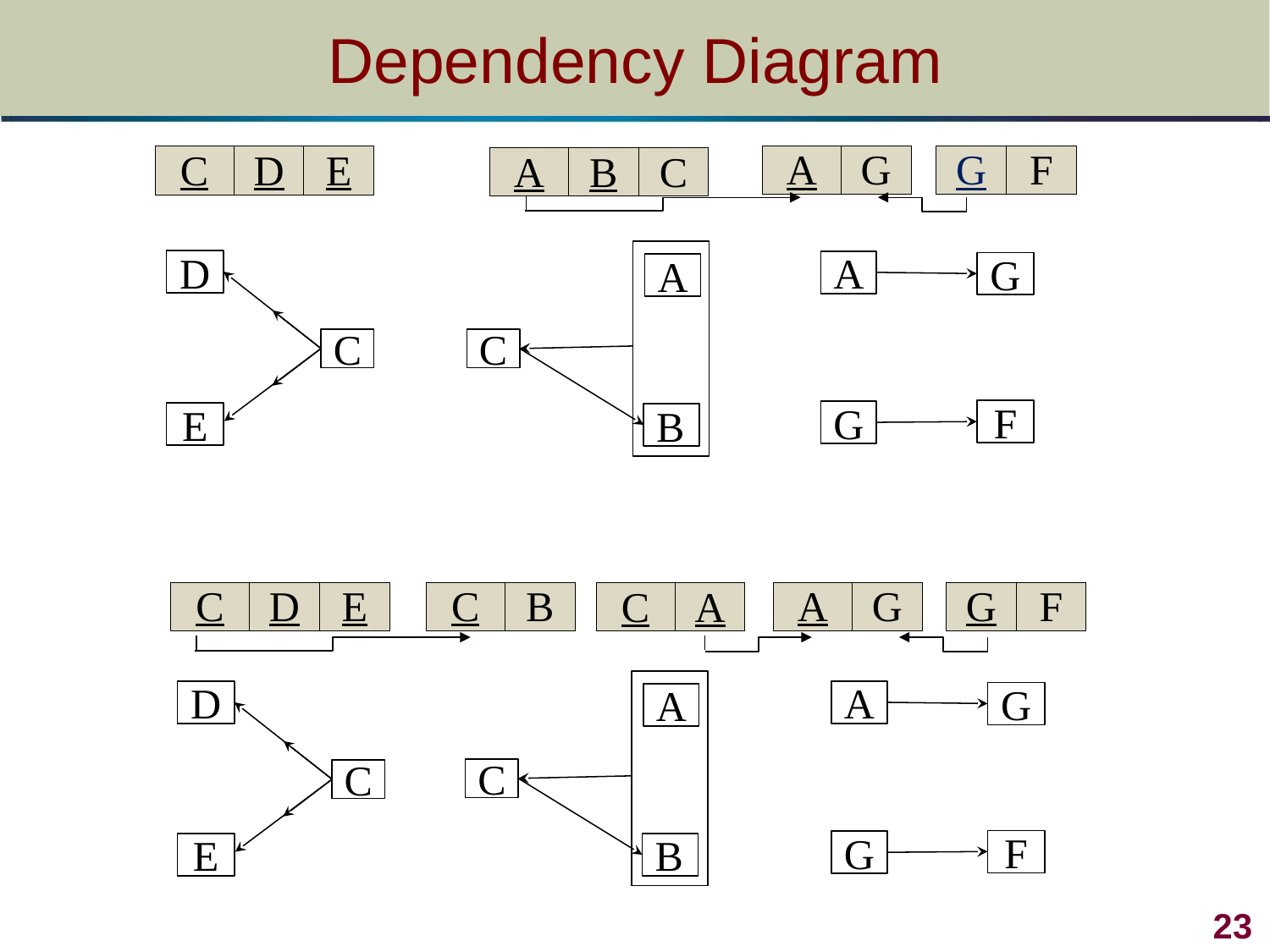

# Dependency Diagram
| A | G |
| --- | --- |
| G | F |
| --- | --- |
| C | D | E |
| --- | --- | --- |
| A | B | C |
| --- | --- | --- |

D
A
G
A
C
C
F
G
E
B
| C | D | E |
| --- | --- | --- |
| C | B |
| --- | --- |
| A | G |
| --- | --- |
| G | F |
| --- | --- |
| C | A |
| --- | --- |

D
A
G
A
C
C
F
G
E
B
23